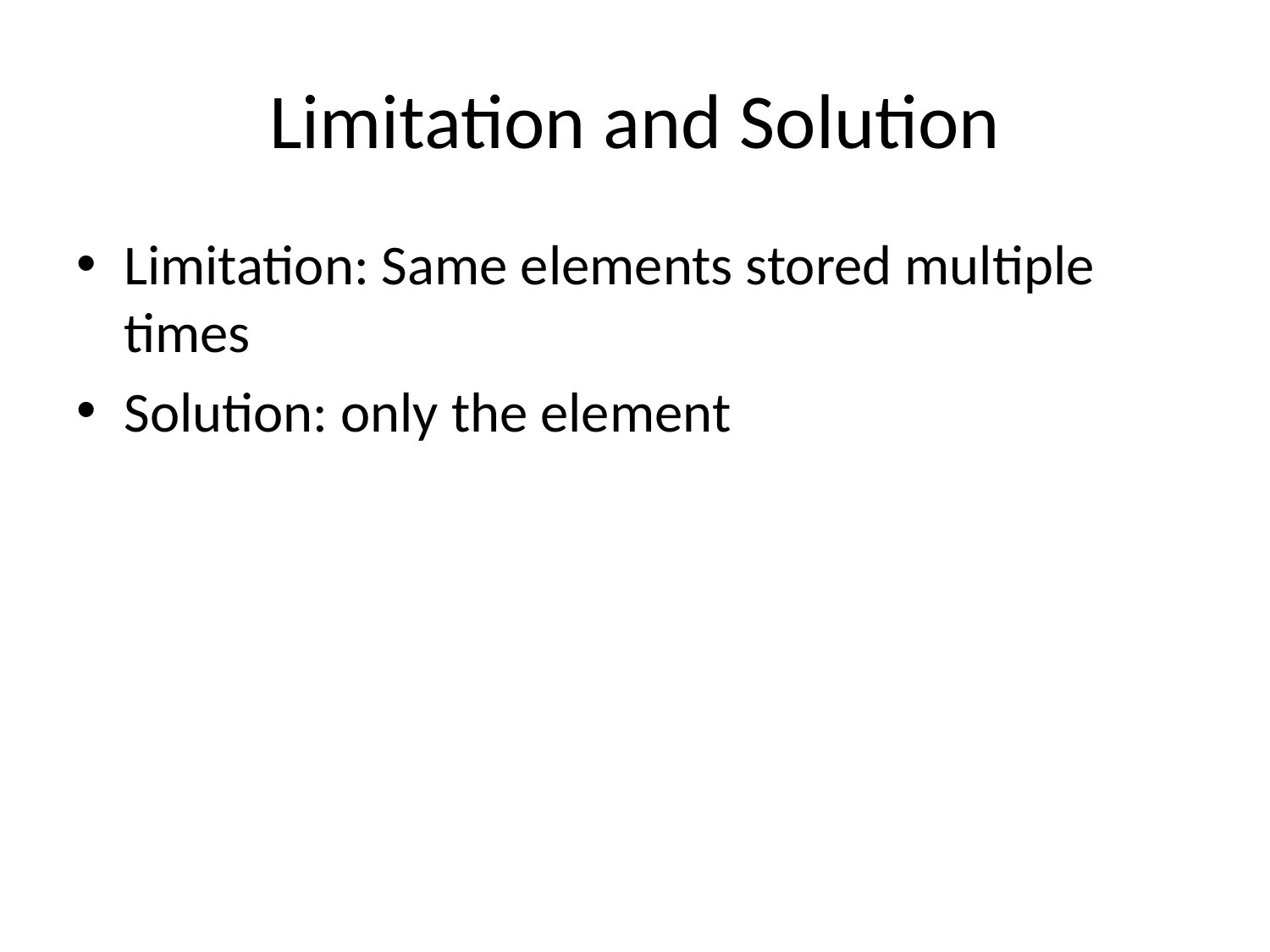

# Limitation and Solution
Limitation: Same elements stored multiple times
Solution: only the element